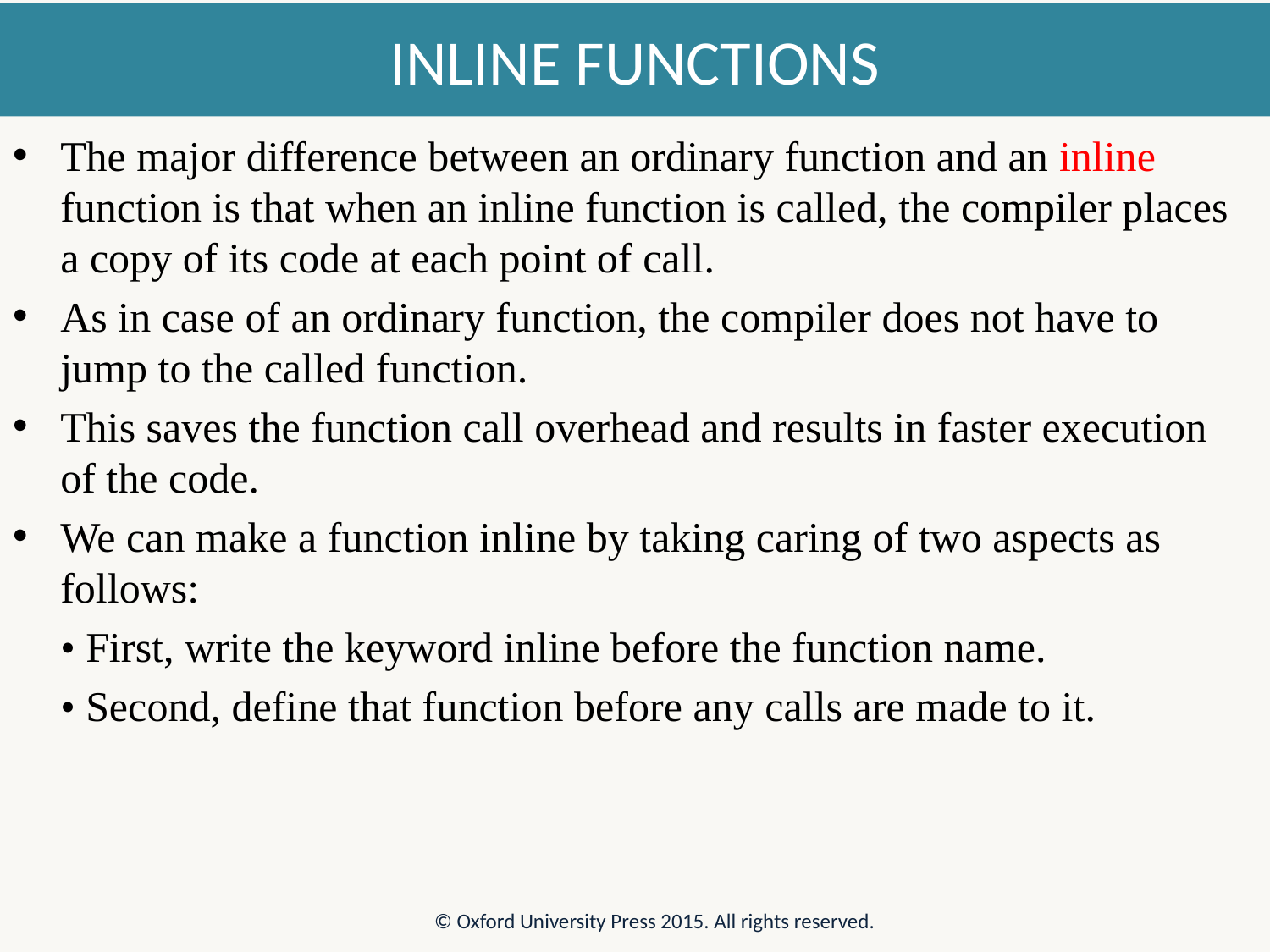

# INLINE FUNCTIONS
The major difference between an ordinary function and an inline function is that when an inline function is called, the compiler places a copy of its code at each point of call.
As in case of an ordinary function, the compiler does not have to jump to the called function.
This saves the function call overhead and results in faster execution of the code.
We can make a function inline by taking caring of two aspects as follows:
 	• First, write the keyword inline before the function name.
	• Second, define that function before any calls are made to it.
© Oxford University Press 2015. All rights reserved.